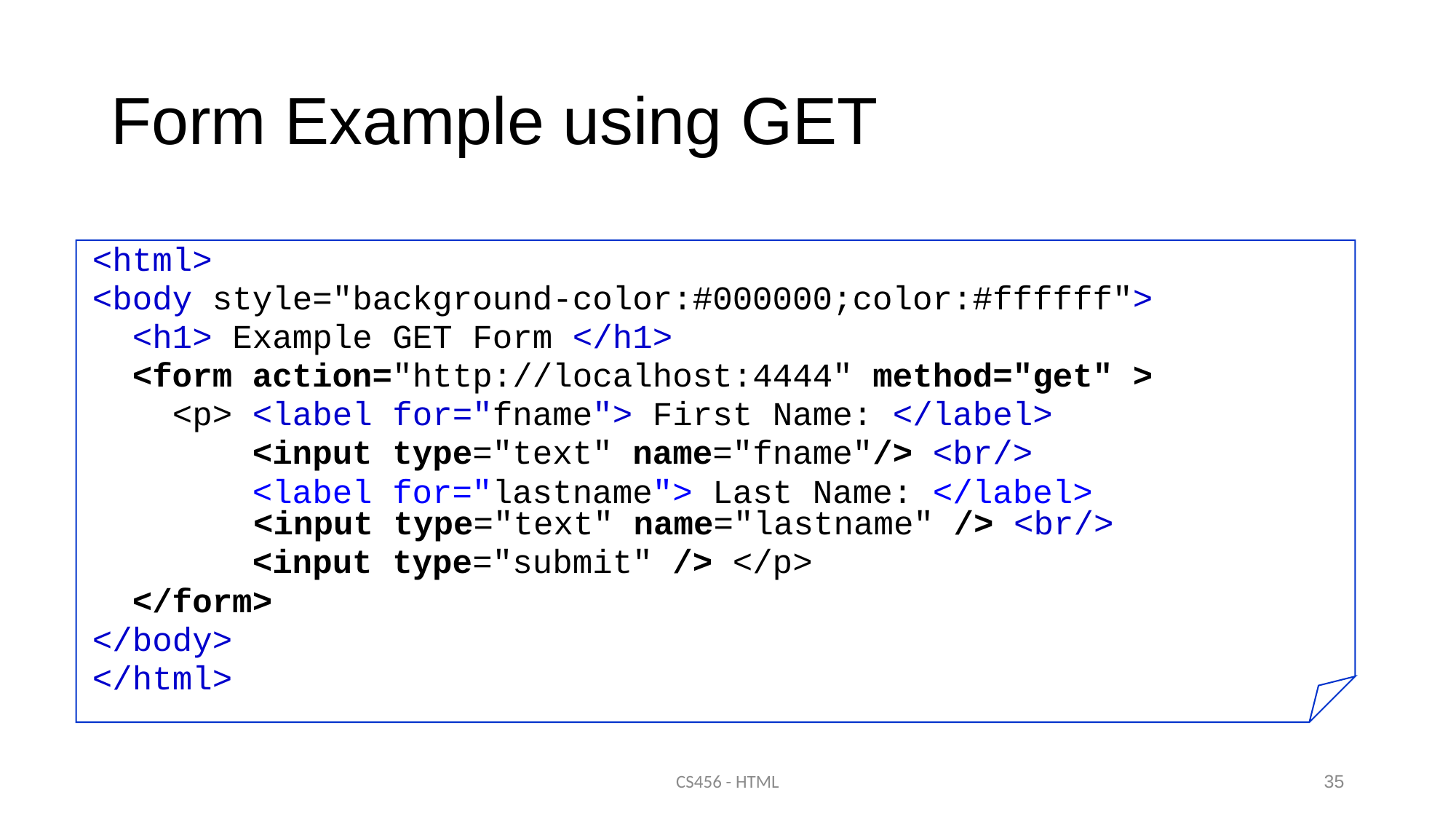

# Form Example using GET
<html>
<body style="background-color:#000000;color:#ffffff">
  <h1> Example GET Form </h1>
  <form action="http://localhost:4444" method="get" >
    <p> <label for="fname"> First Name: </label>
        <input type="text" name="fname"/> <br/>
        <label for="lastname"> Last Name: </label>
      <input type="text" name="lastname" /> <br/>
        <input type="submit" /> </p>
  </form>
</body>
</html>

CS456 - HTML
35